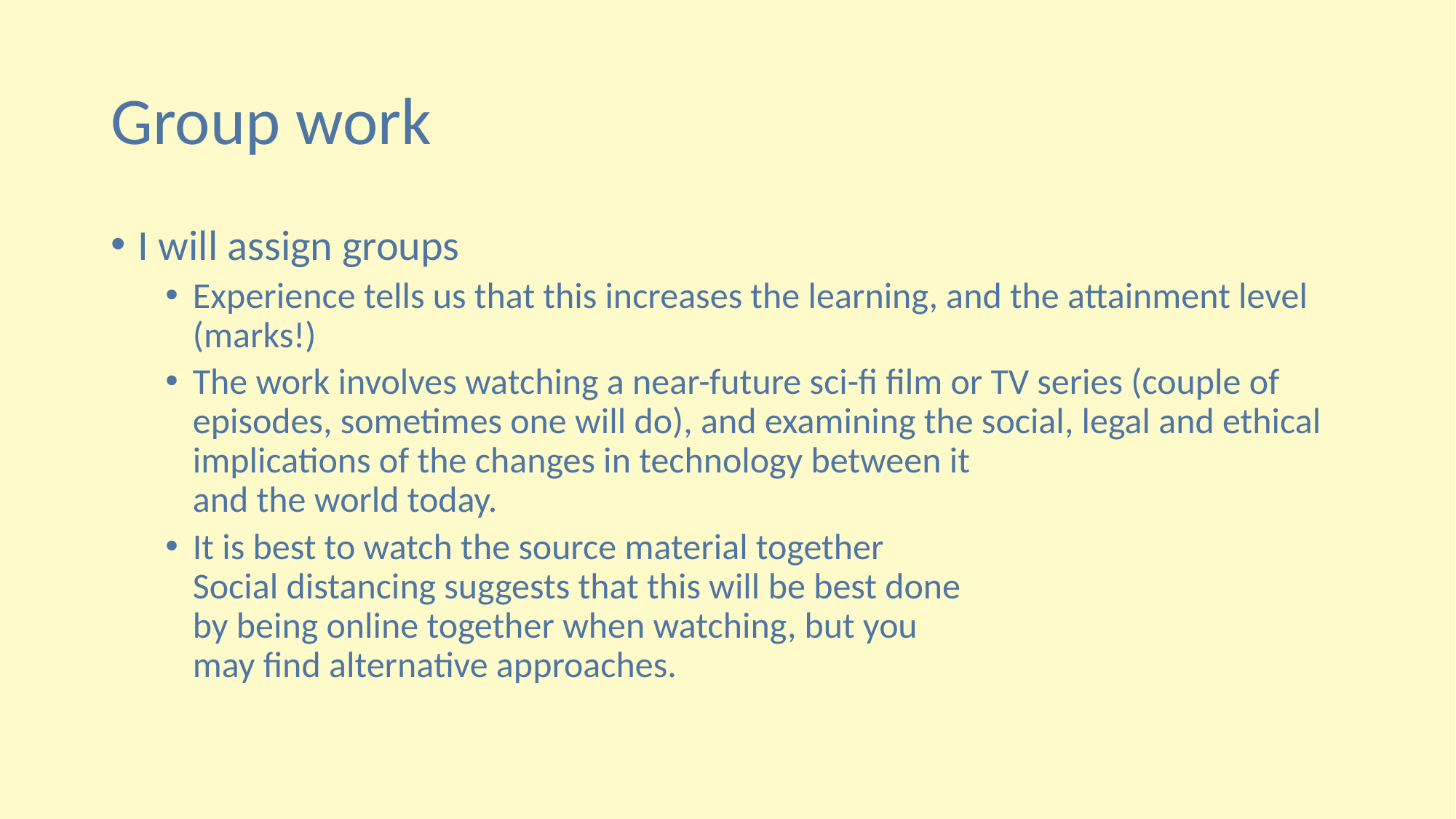

# Group work
I will assign groups
Experience tells us that this increases the learning, and the attainment level (marks!)
The work involves watching a near-future sci-fi film or TV series (couple of episodes, sometimes one will do), and examining the social, legal and ethical implications of the changes in technology between it
and the world today.
It is best to watch the source material together
Social distancing suggests that this will be best done
by being online together when watching, but you
may find alternative approaches.